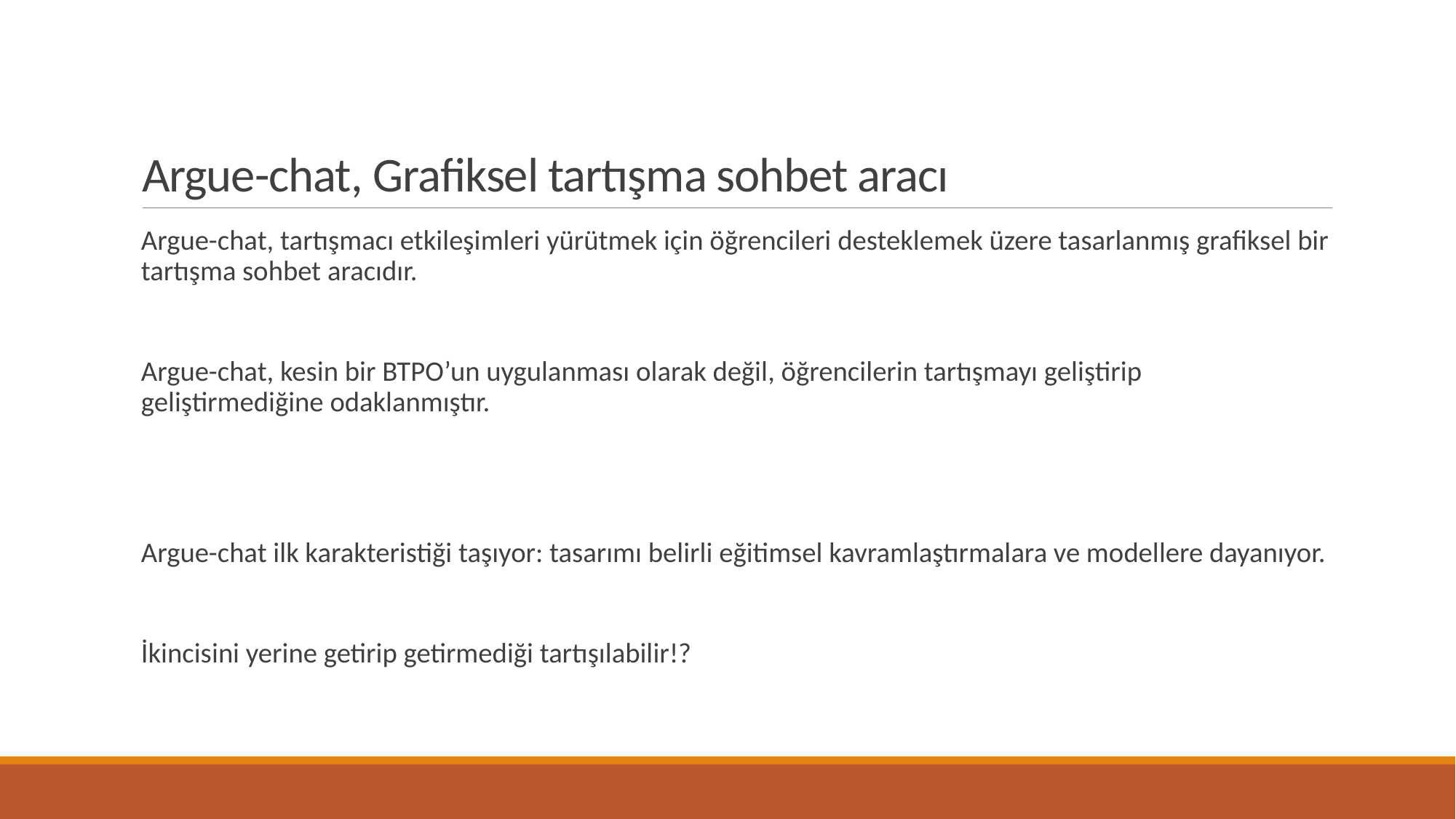

# Argue-chat, Grafiksel tartışma sohbet aracı
Argue-chat, tartışmacı etkileşimleri yürütmek için öğrencileri desteklemek üzere tasarlanmış grafiksel bir tartışma sohbet aracıdır.

Argue-chat, kesin bir BTPO’un uygulanması olarak değil, öğrencilerin tartışmayı geliştirip geliştirmediğine odaklanmıştır.

Argue-chat ilk karakteristiği taşıyor: tasarımı belirli eğitimsel kavramlaştırmalara ve modellere dayanıyor.

İkincisini yerine getirip getirmediği tartışılabilir!?